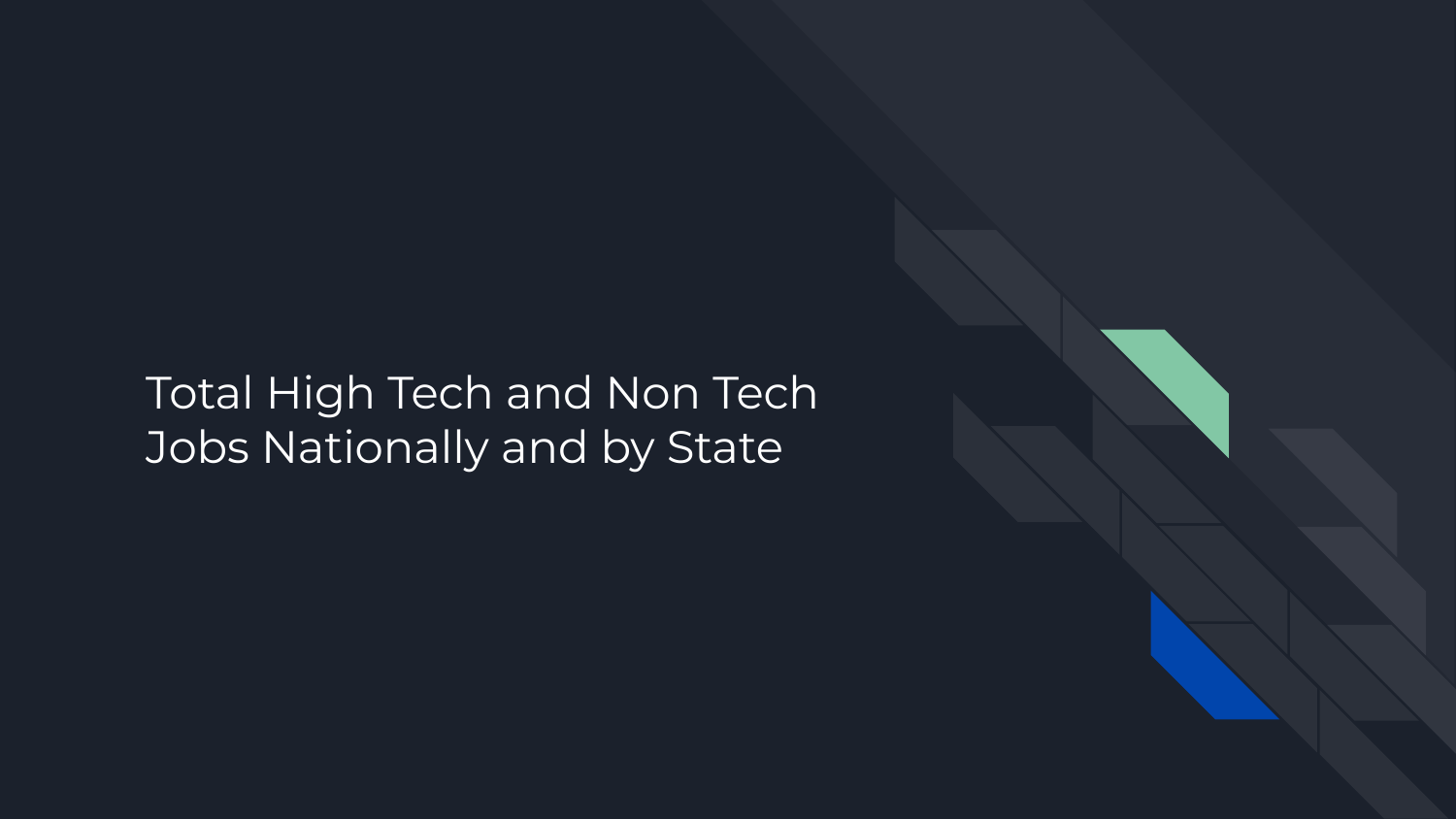

# Total High Tech and Non Tech Jobs Nationally and by State